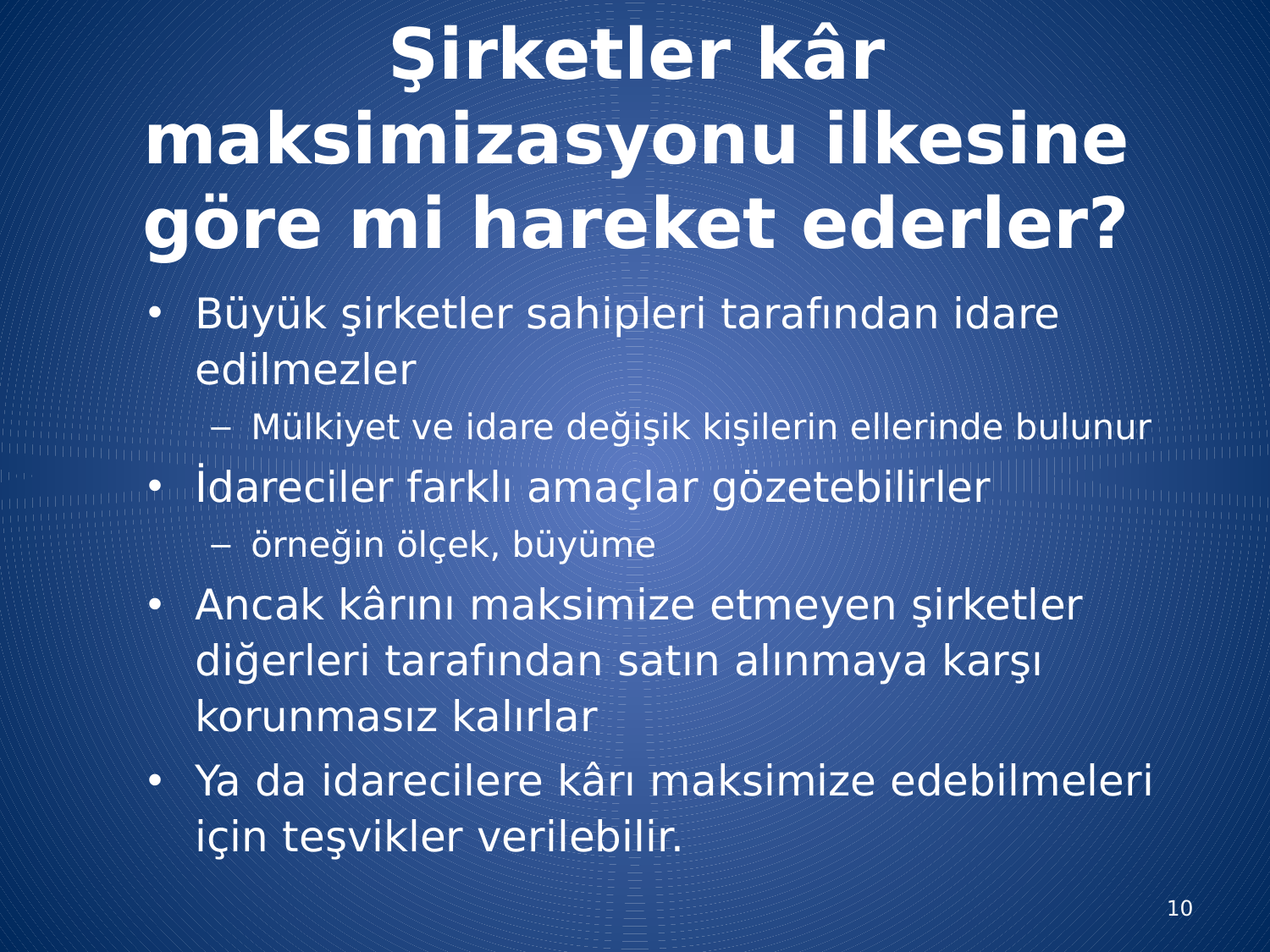

# Şirketler kâr maksimizasyonu ilkesine göre mi hareket ederler?
Büyük şirketler sahipleri tarafından idare edilmezler
Mülkiyet ve idare değişik kişilerin ellerinde bulunur
İdareciler farklı amaçlar gözetebilirler
örneğin ölçek, büyüme
Ancak kârını maksimize etmeyen şirketler diğerleri tarafından satın alınmaya karşı korunmasız kalırlar
Ya da idarecilere kârı maksimize edebilmeleri için teşvikler verilebilir.
10